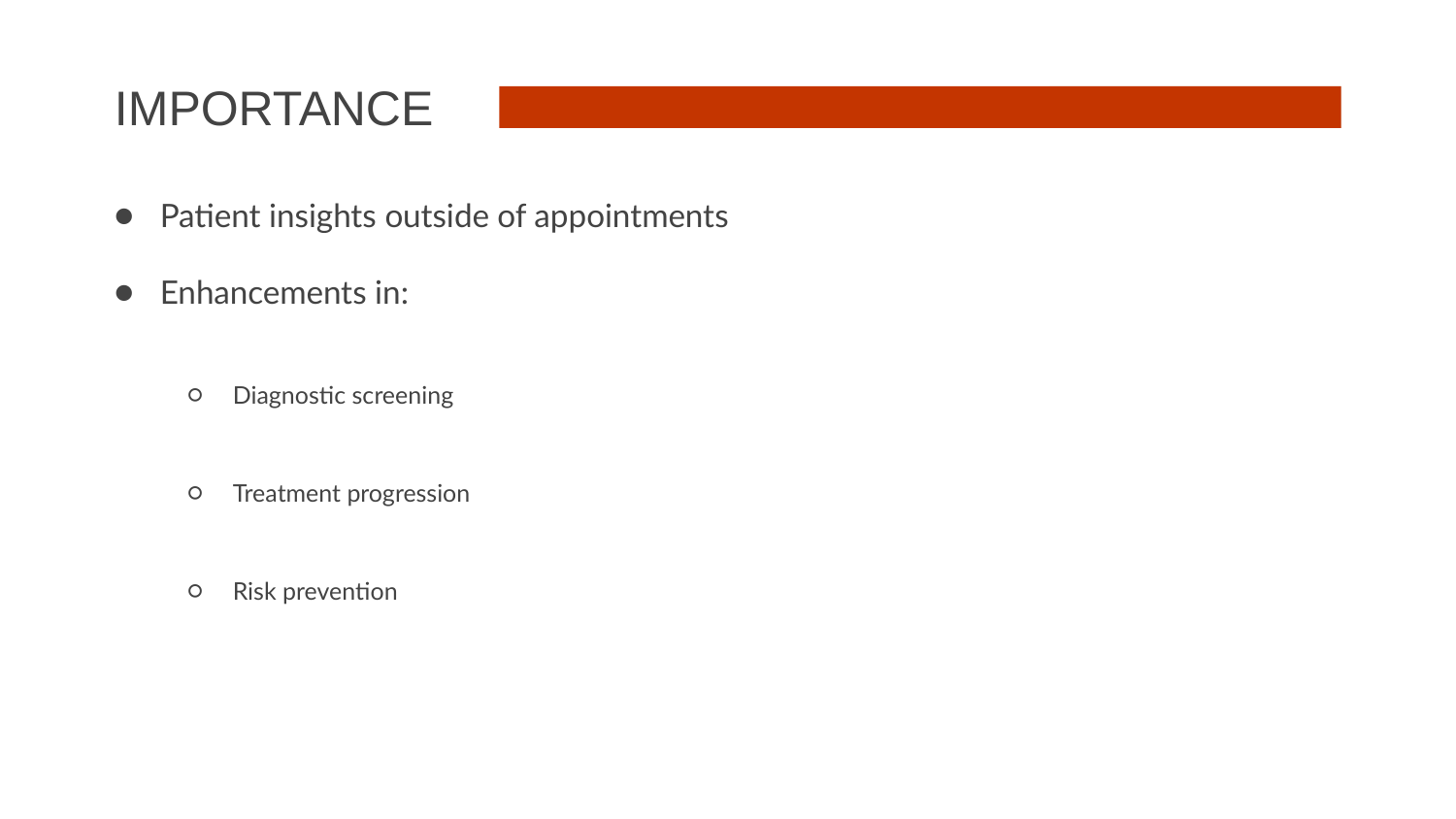

# IMPORTANCE

Patient insights outside of appointments
Enhancements in:
Diagnostic screening
Treatment progression
Risk prevention